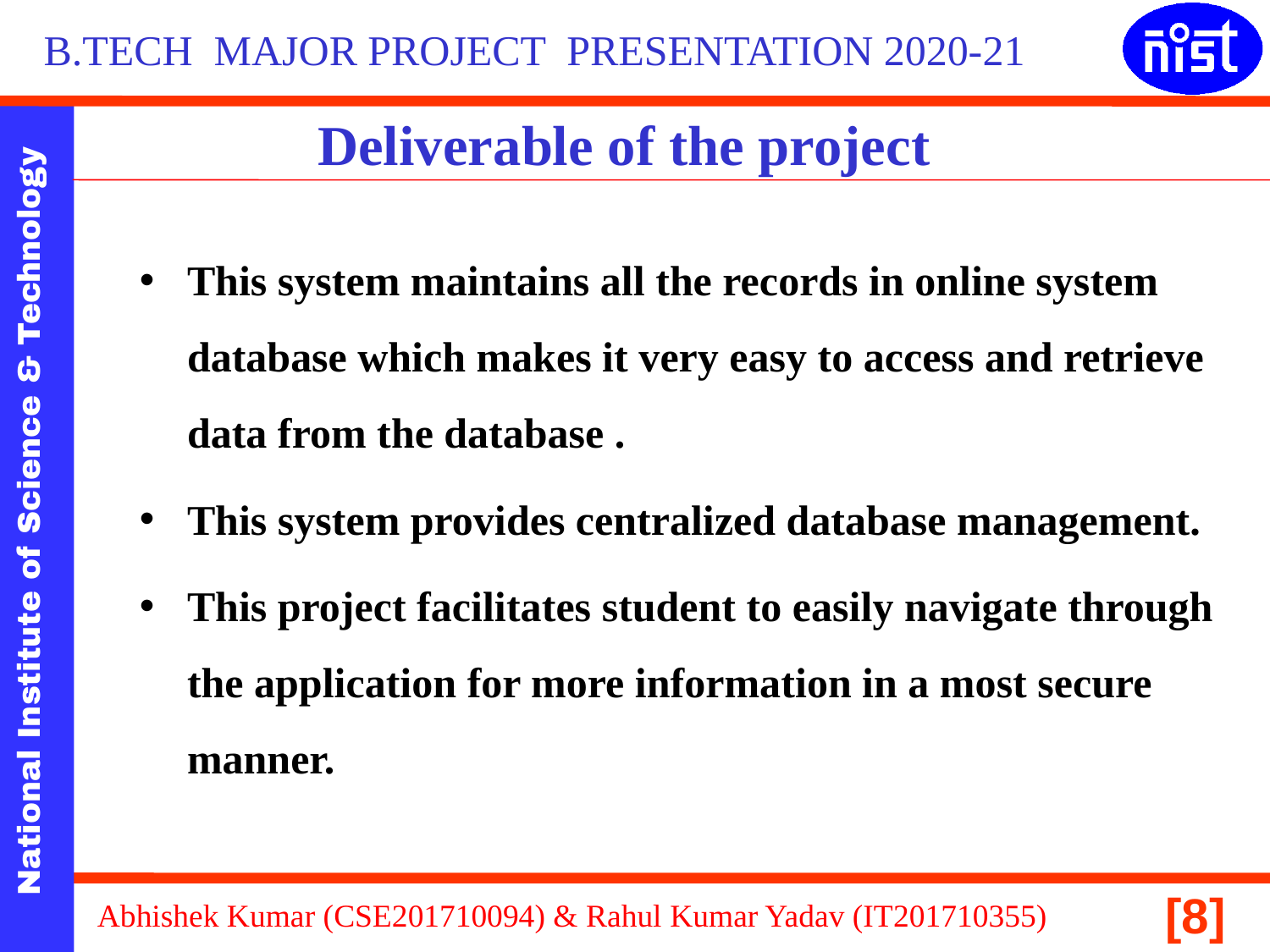

B.TECH  MAJOR PROJECT  PRESENTATION 2020-21
Deliverable of the project
This system maintains all the records in online system database which makes it very easy to access and retrieve data from the database .
This system provides centralized database management.
This project facilitates student to easily navigate through the application for more information in a most secure manner.
Abhishek Kumar (CSE201710094) & Rahul Kumar Yadav (IT201710355)